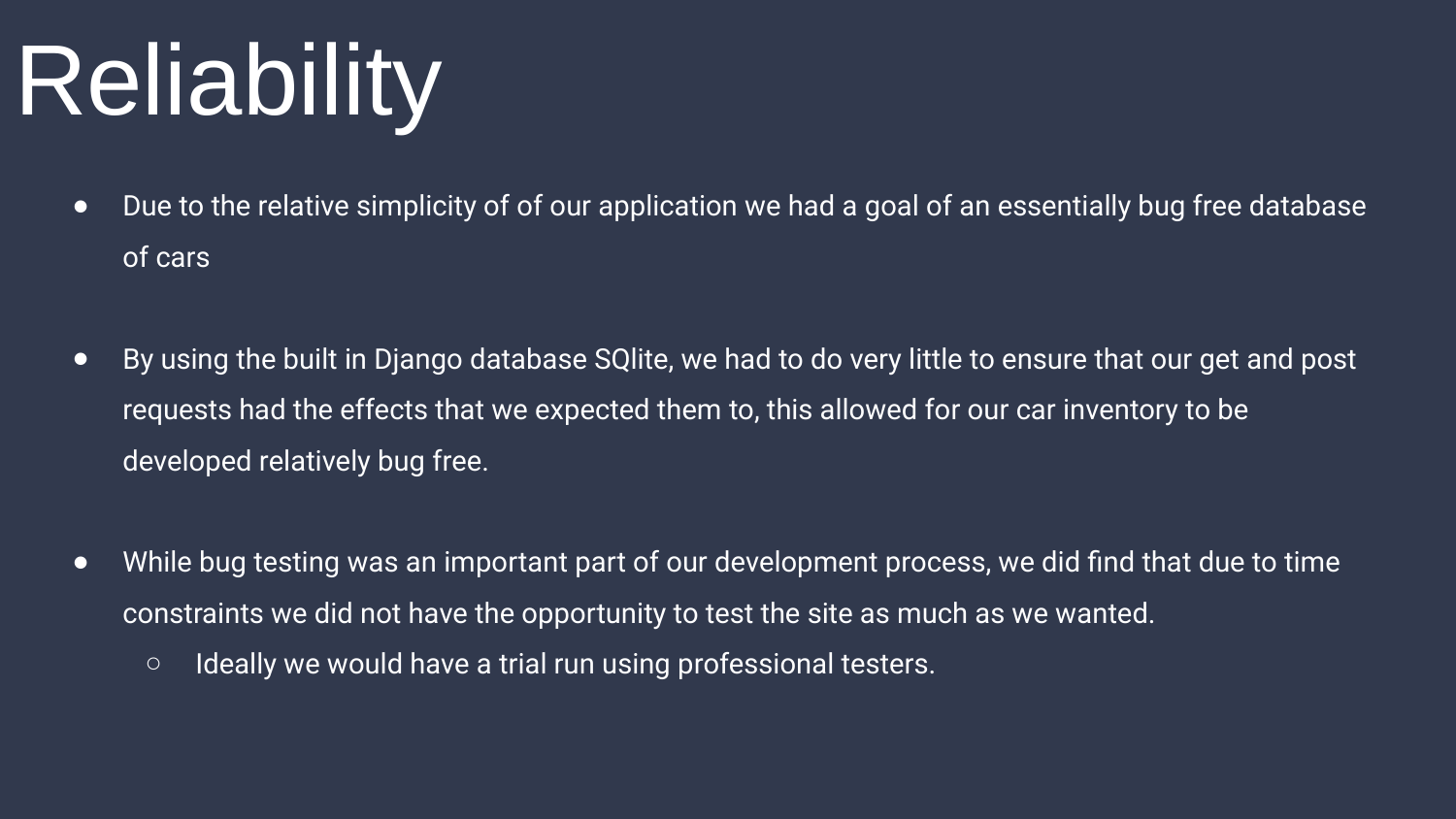

# Reliability
Due to the relative simplicity of of our application we had a goal of an essentially bug free database of cars

By using the built in Django database SQlite, we had to do very little to ensure that our get and post requests had the effects that we expected them to, this allowed for our car inventory to be developed relatively bug free.

While bug testing was an important part of our development process, we did find that due to time constraints we did not have the opportunity to test the site as much as we wanted.
Ideally we would have a trial run using professional testers.